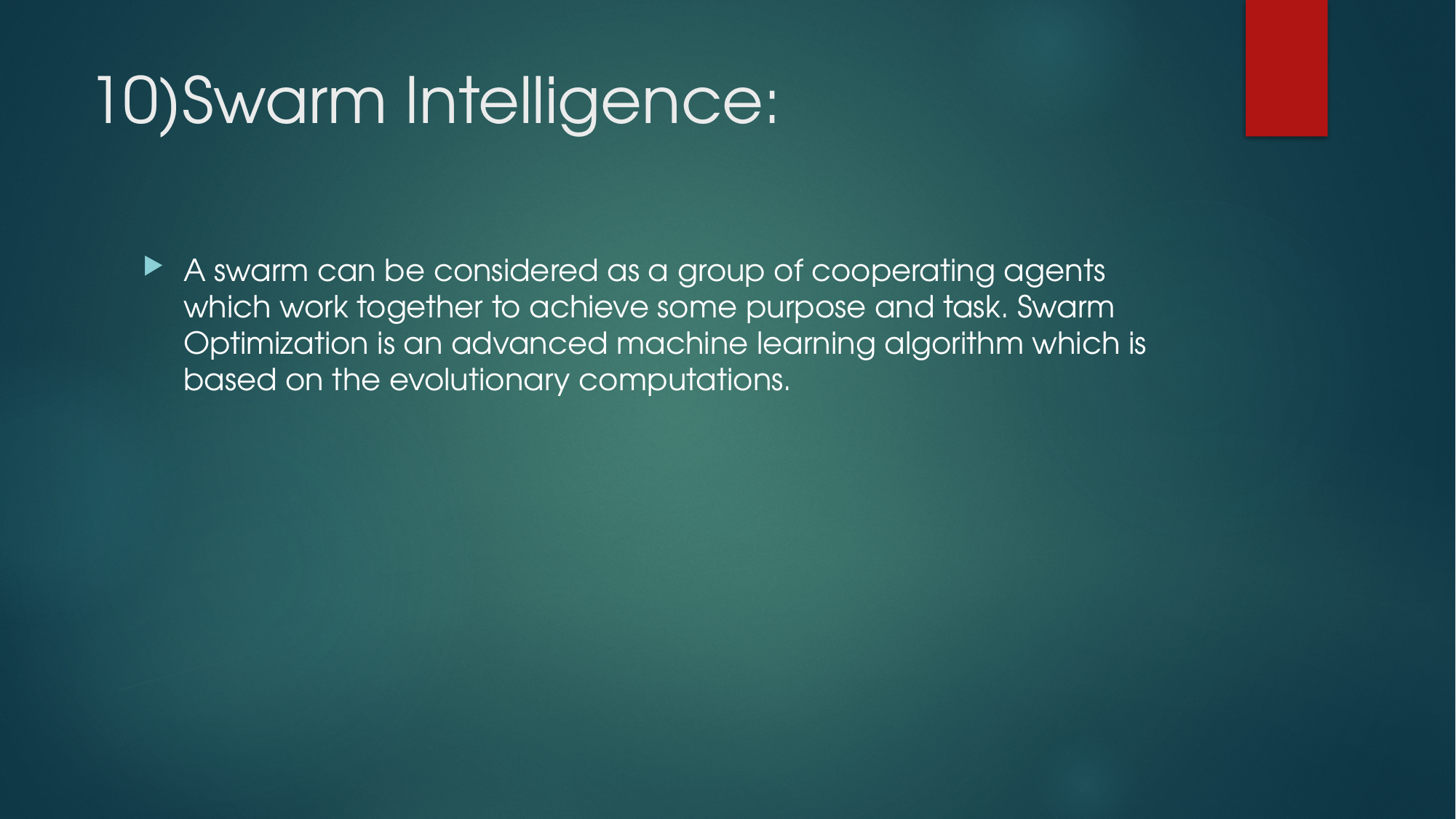

# 10)Swarm Intelligence:
A swarm can be considered as a group of cooperating agents which work together to achieve some purpose and task. Swarm Optimization is an advanced machine learning algorithm which is based on the evolutionary computations.